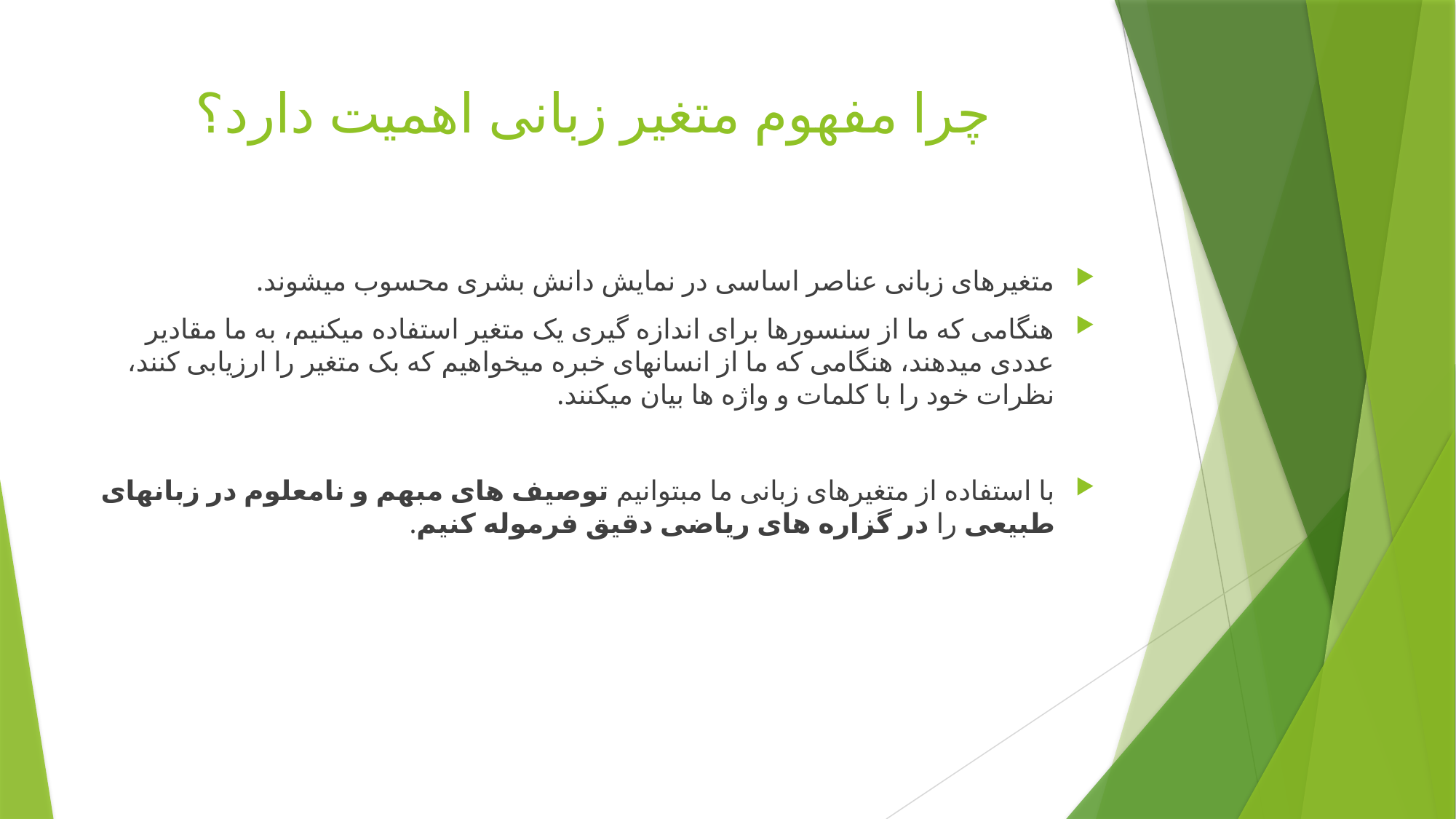

# چرا مفهوم متغیر زبانی اهمیت دارد؟
متغیرهای زبانی عناصر اساسی در نمایش دانش بشری محسوب میشوند.
هنگامی که ما از سنسورها برای اندازه گیری یک متغیر استفاده میکنیم، به ما مقادیر عددی میدهند، هنگامی که ما از انسانهای خبره میخواهیم که بک متغیر را ارزیابی کنند، نظرات خود را با کلمات و واژه ها بیان میکنند.

با استفاده از متغیرهای زبانی ما مبتوانیم توصیف های مبهم و نامعلوم در زبانهای طبیعی را در گزاره های ریاضی دقیق فرموله کنیم.